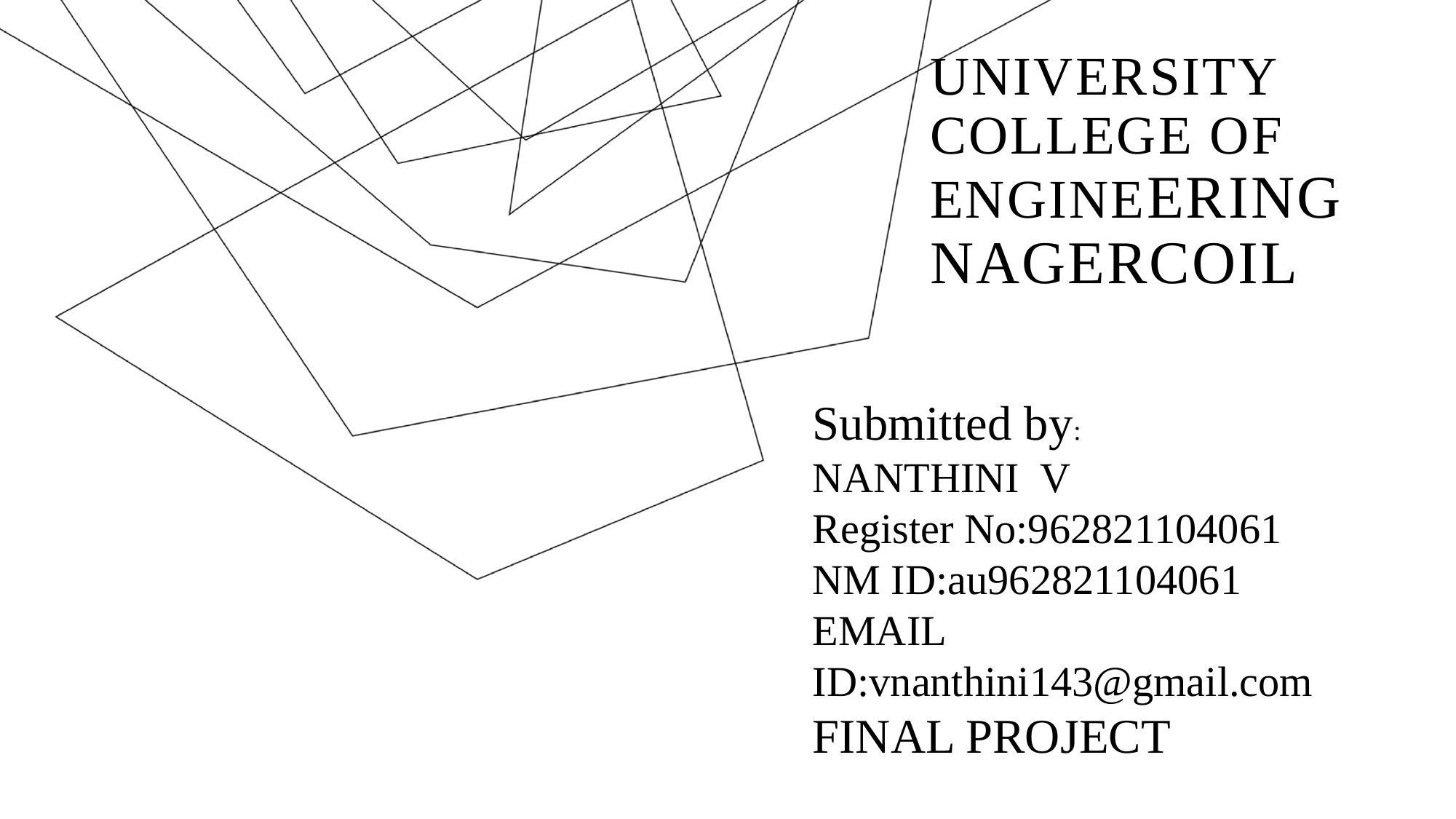

# UNIVERSITY college of engineeriNg nagercoil
Submitted by:
NANTHINI  V
Register No:962821104061
NM ID:au962821104061
EMAIL ID:vnanthini143@gmail.com
FINAL PROJECT